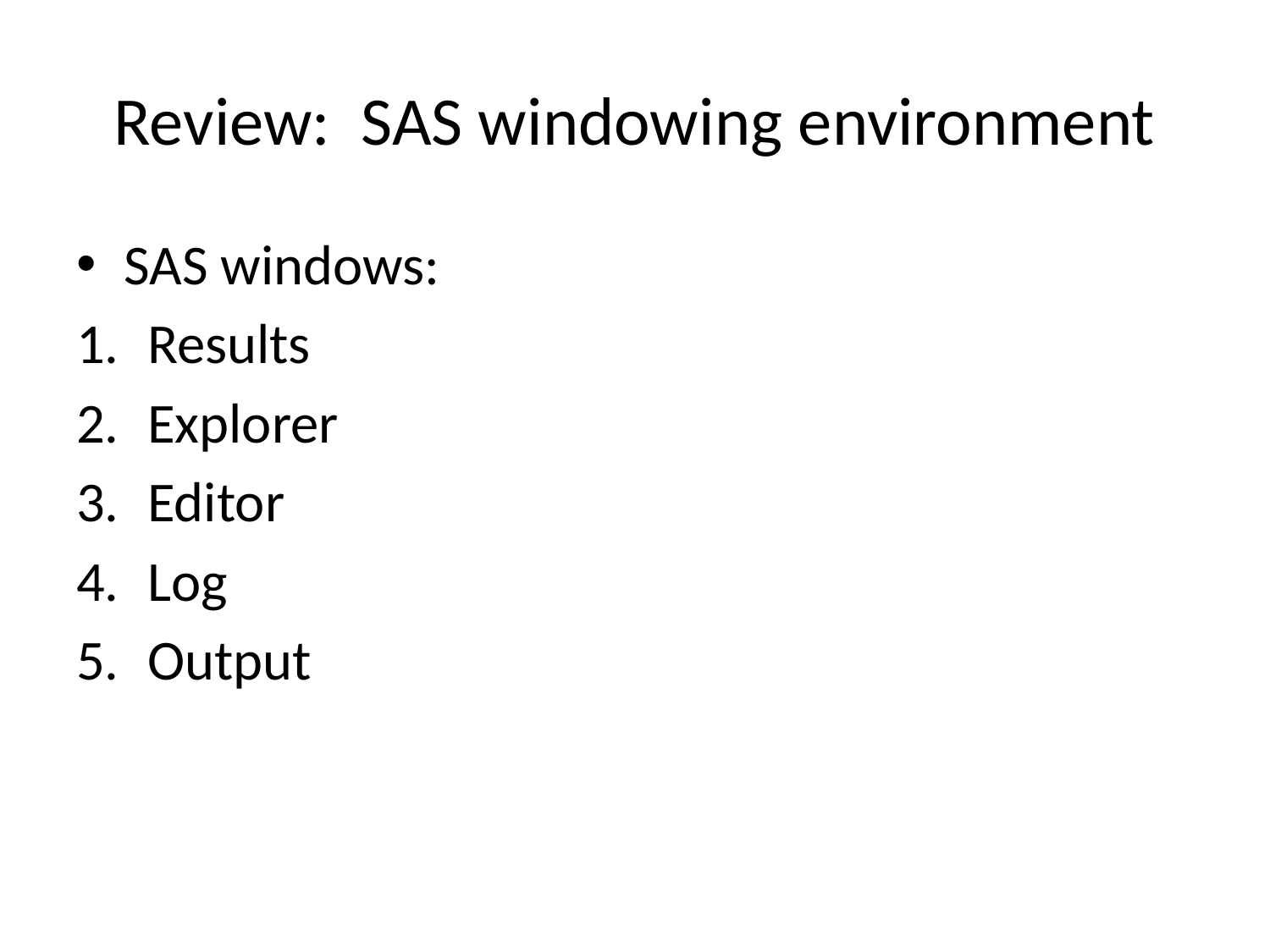

# Review:  SAS windowing environment
SAS windows:
Results
Explorer
Editor
Log
Output